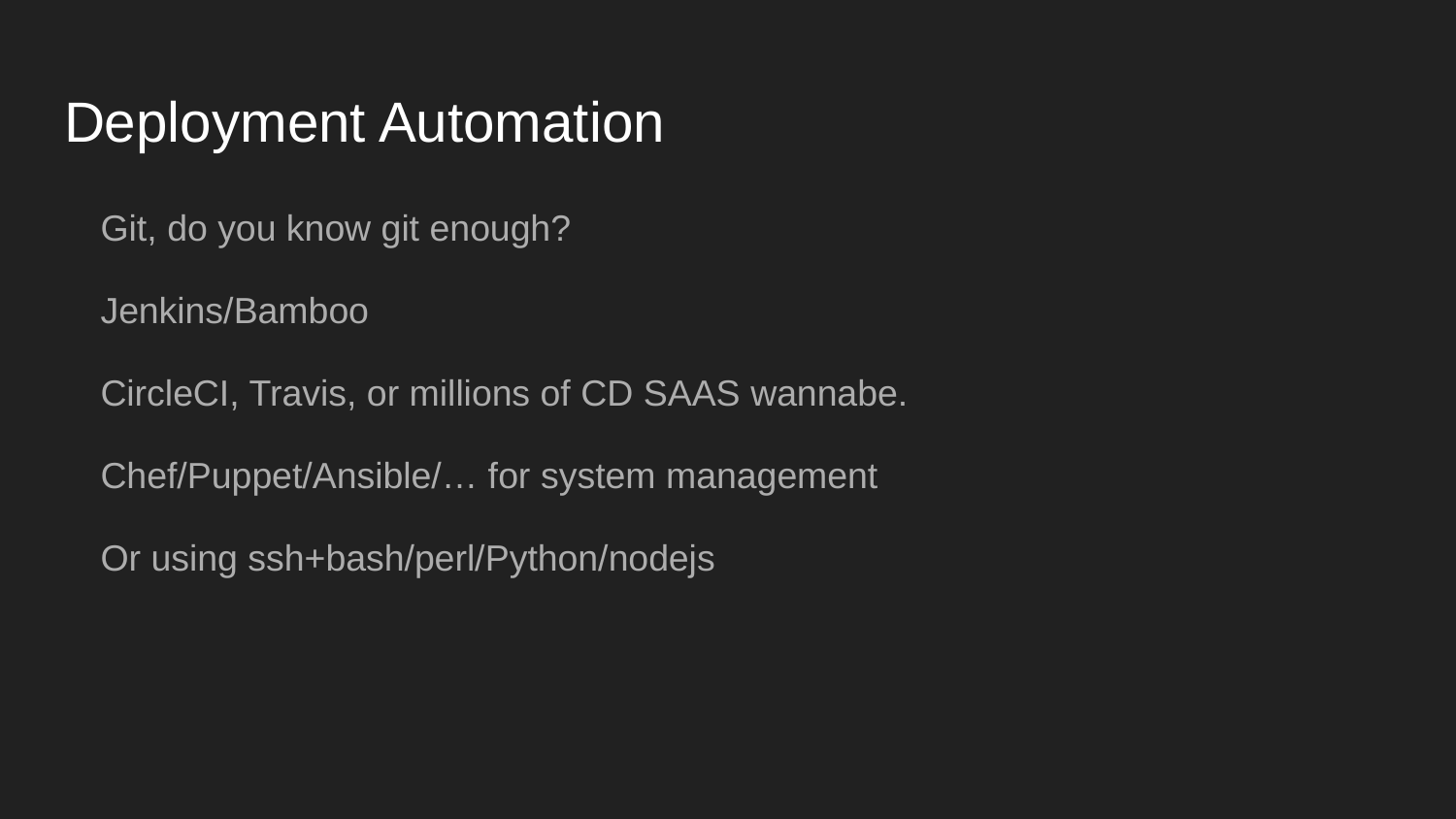

# Deployment Automation
Git, do you know git enough?
Jenkins/Bamboo
CircleCI, Travis, or millions of CD SAAS wannabe.
Chef/Puppet/Ansible/… for system management
Or using ssh+bash/perl/Python/nodejs